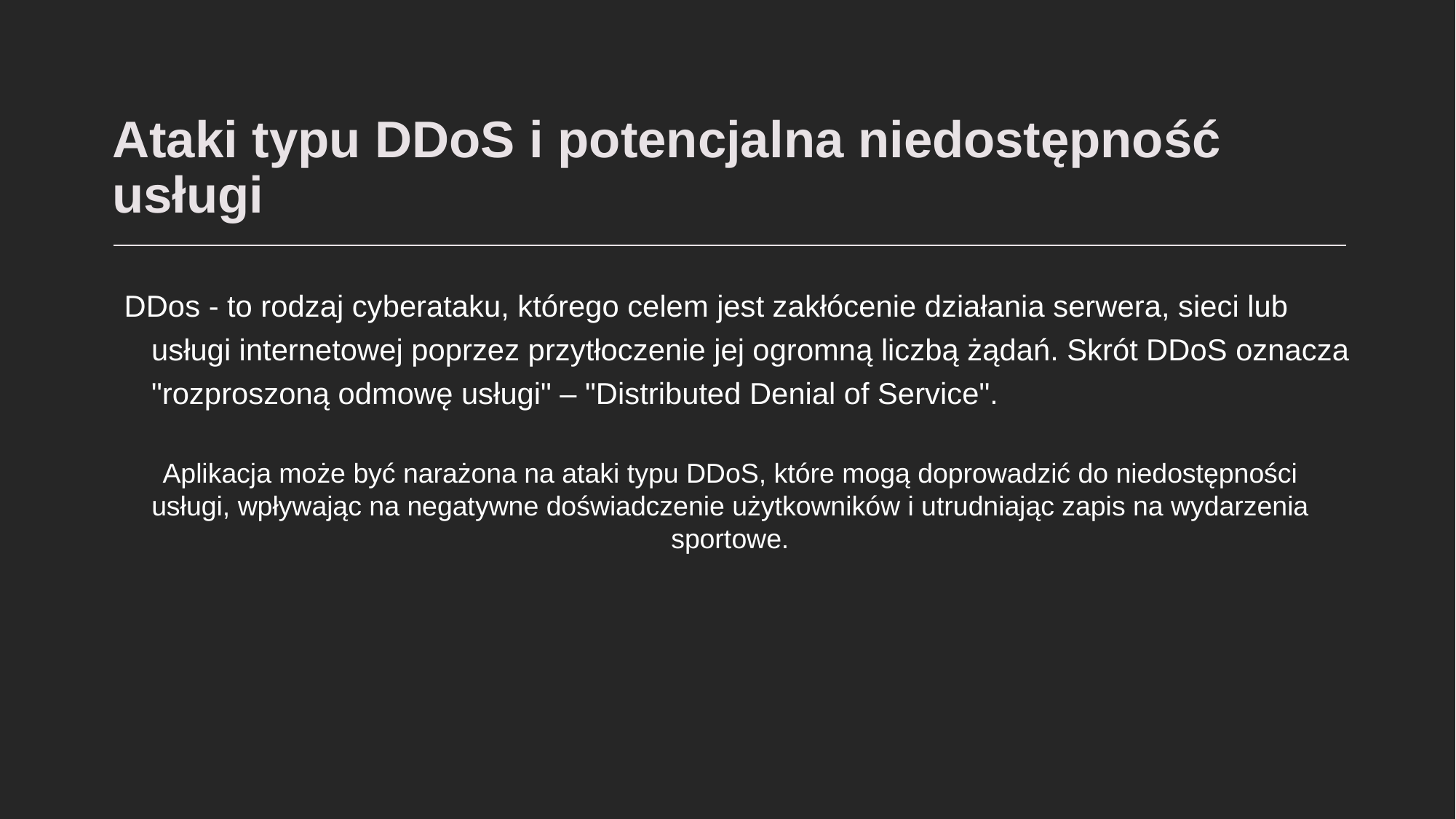

# Ataki typu DDoS i potencjalna niedostępność usługi
DDos - to rodzaj cyberataku, którego celem jest zakłócenie działania serwera, sieci lub usługi internetowej poprzez przytłoczenie jej ogromną liczbą żądań. Skrót DDoS oznacza "rozproszoną odmowę usługi" – "Distributed Denial of Service".

Aplikacja może być narażona na ataki typu DDoS, które mogą doprowadzić do niedostępności usługi, wpływając na negatywne doświadczenie użytkowników i utrudniając zapis na wydarzenia sportowe.